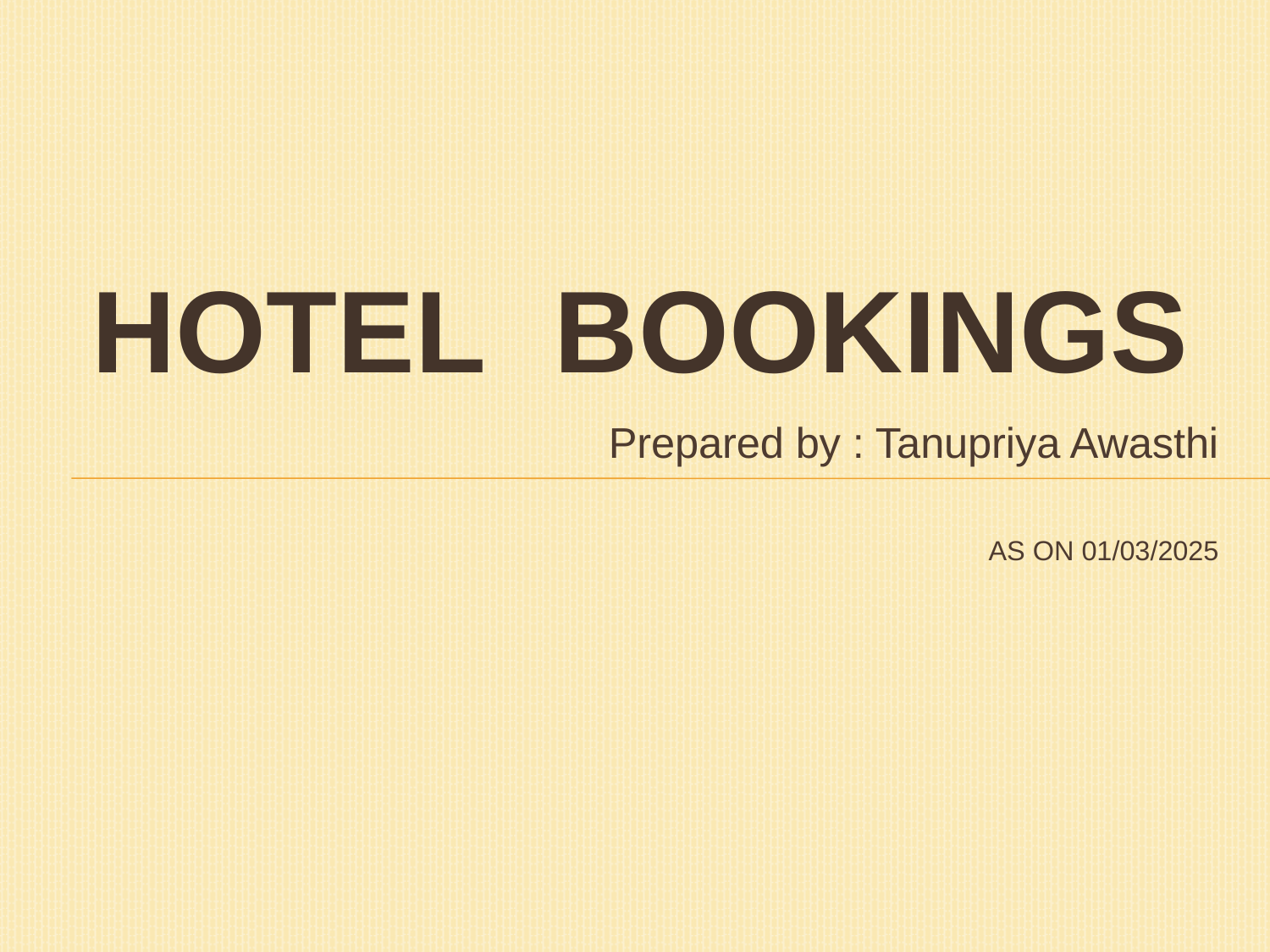

HOTEL       BOOKINGS
# Prepared by : Tanupriya Awasthi as on 01/03/2025